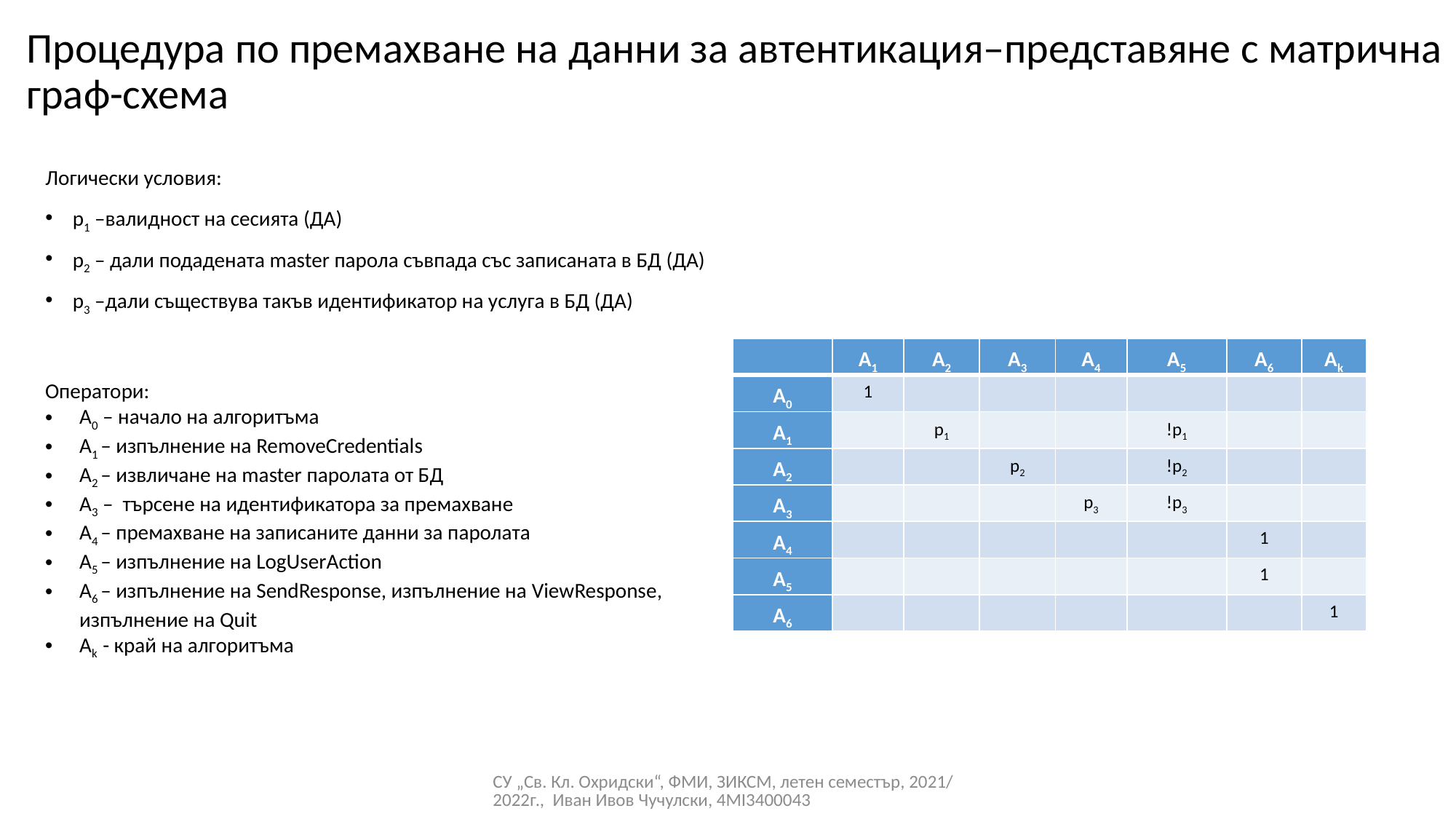

# Процедура по премахване на данни за автентикация–представяне с матрична граф-схема
Логически условия:
p1 –валидност на сесията (ДА)
p2 – дали подадената master парола съвпада със записаната в БД (ДА)
p3 –дали съществува такъв идентификатор на услуга в БД (ДА)
|  | A1 | A2 | A3 | A4 | A5 | A6 | Ak |
| --- | --- | --- | --- | --- | --- | --- | --- |
| A0 | 1 |  |  |  |  |  |  |
| A1 |  | p1 |  |  | ­­!p1 |  |  |
| A2 |  |  | p2­ |  | !p2 |  |  |
| A3 |  |  |  | p3 | !p3 |  |  |
| A4 |  |  |  |  |  | 1 |  |
| A5 |  |  |  |  |  | 1 |  |
| A6 |  |  |  |  |  |  | 1 |
Оператори:
A0 – начало на алгоритъма
A1 – изпълнение на RemoveCredentials
A2 – извличане на master паролата от БД
A3 –  търсене на идентификатора за премахване
A4 – премахване на записаните данни за паролата
A5 – изпълнение на LogUserAction
A6 – изпълнение на SendResponse, изпълнение на ViewResponse, изпълнение на Quit
Ak  - край на алгоритъма

СУ „Св. Кл. Охридски“, ФМИ, ЗИКСМ, летен семестър, 2021/2022г.,  Иван Ивов Чучулски, 4MI3400043